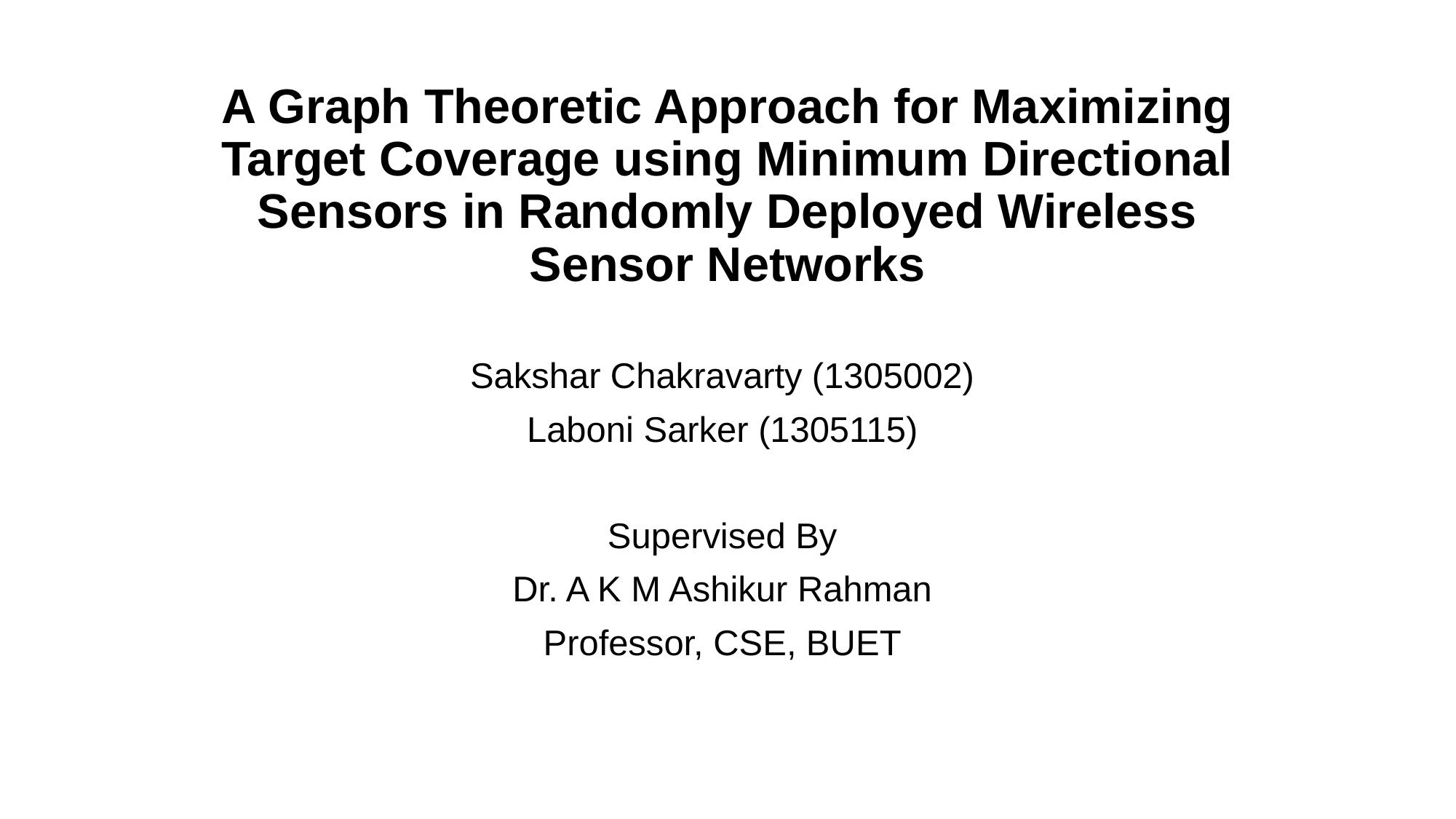

# A Graph Theoretic Approach for Maximizing Target Coverage using Minimum Directional Sensors in Randomly Deployed Wireless Sensor Networks
Sakshar Chakravarty (1305002)
Laboni Sarker (1305115)

Supervised By
Dr. A K M Ashikur Rahman
Professor, CSE, BUET